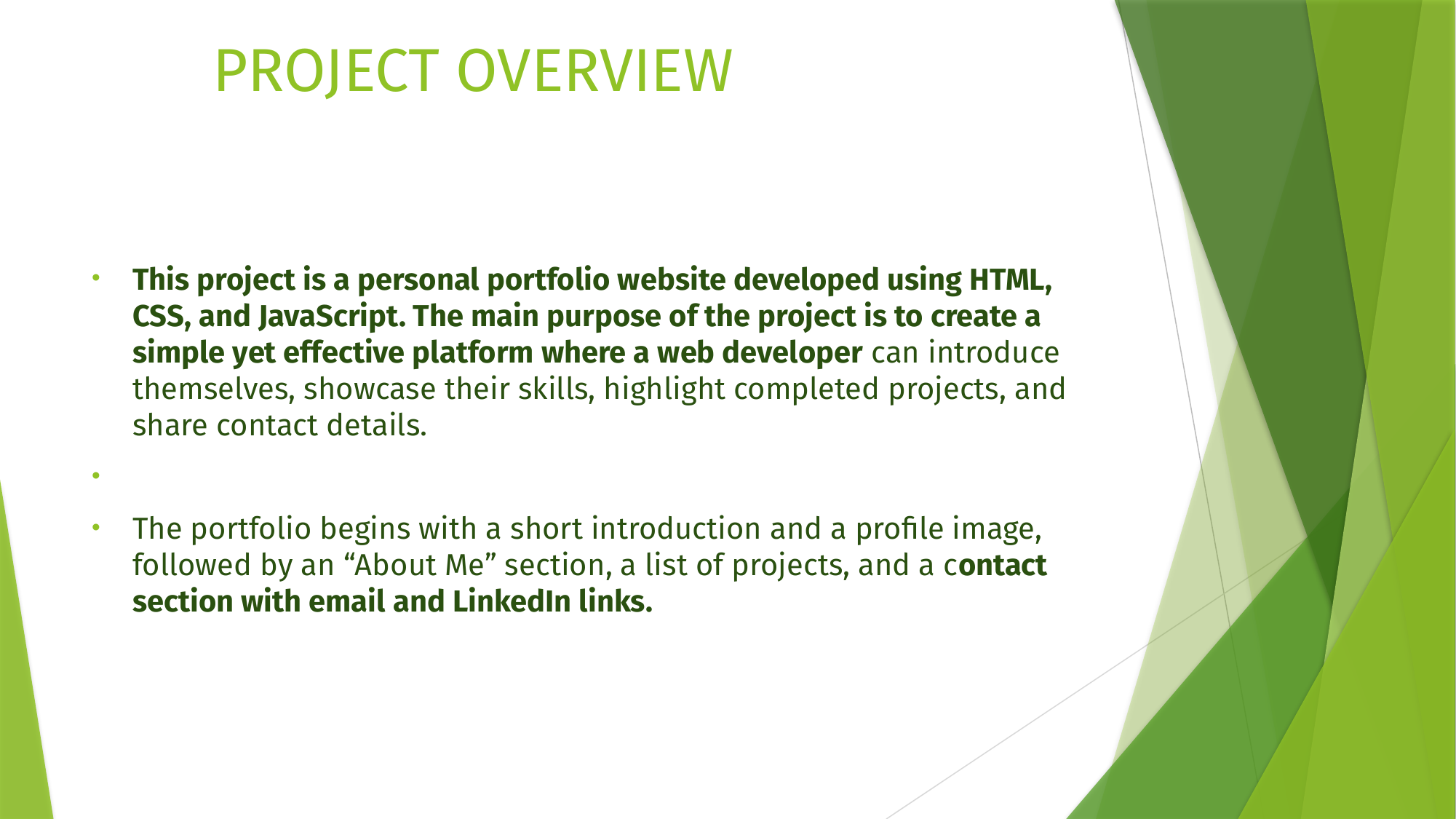

# PROJECT OVERVIEW
This project is a personal portfolio website developed using HTML, CSS, and JavaScript. The main purpose of the project is to create a simple yet effective platform where a web developer can introduce themselves, showcase their skills, highlight completed projects, and share contact details.

The portfolio begins with a short introduction and a profile image, followed by an “About Me” section, a list of projects, and a contact section with email and LinkedIn links.